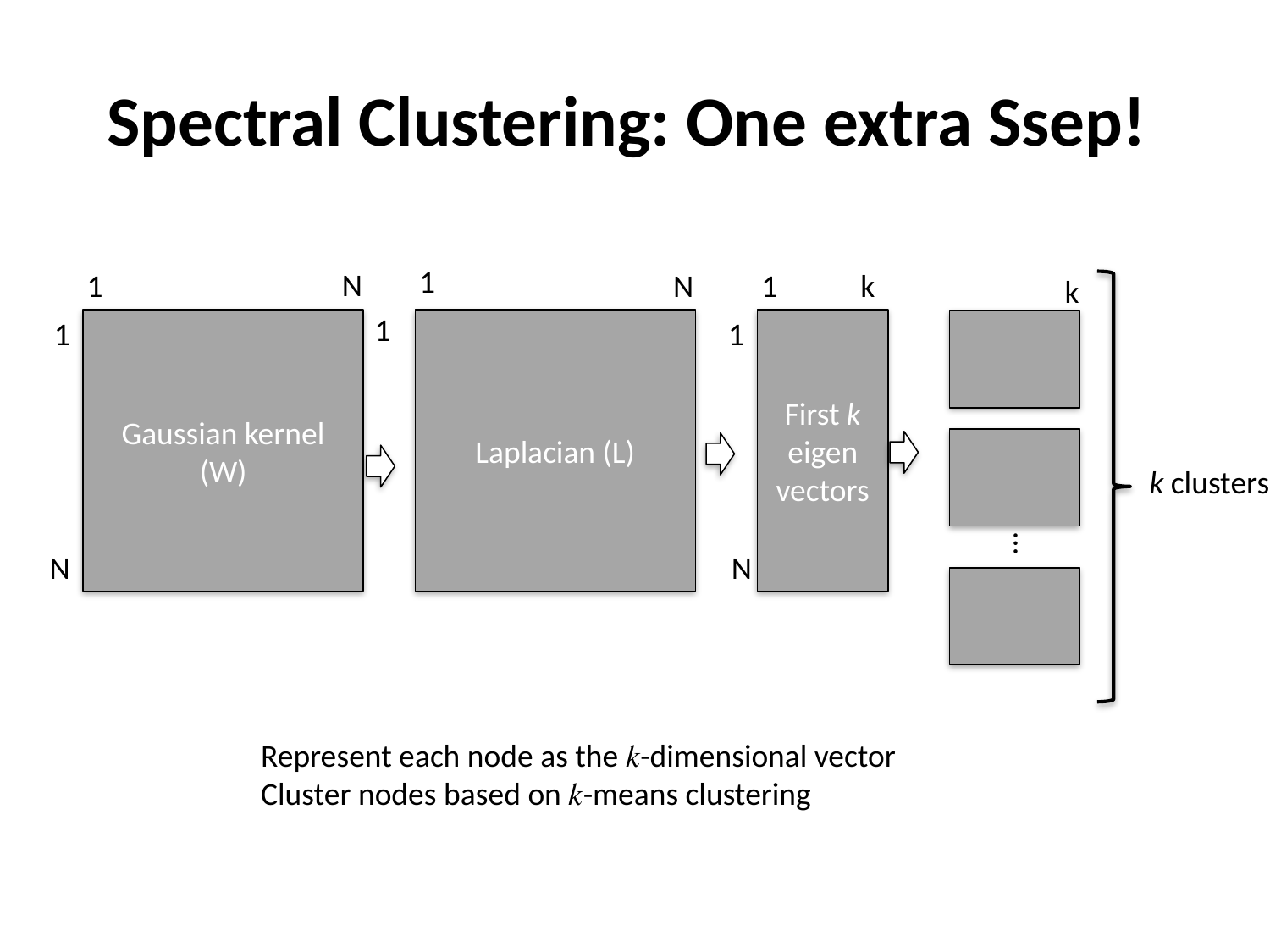

# Spectral Clustering: One extra Ssep!
1
N
1
N
1
k
k

1
1
1
Gaussian kernel (W)
Laplacian (L)
First k eigen vectors

k clusters
…
N
N

Represent each node as the k-dimensional vector
Cluster nodes based on k-means clustering